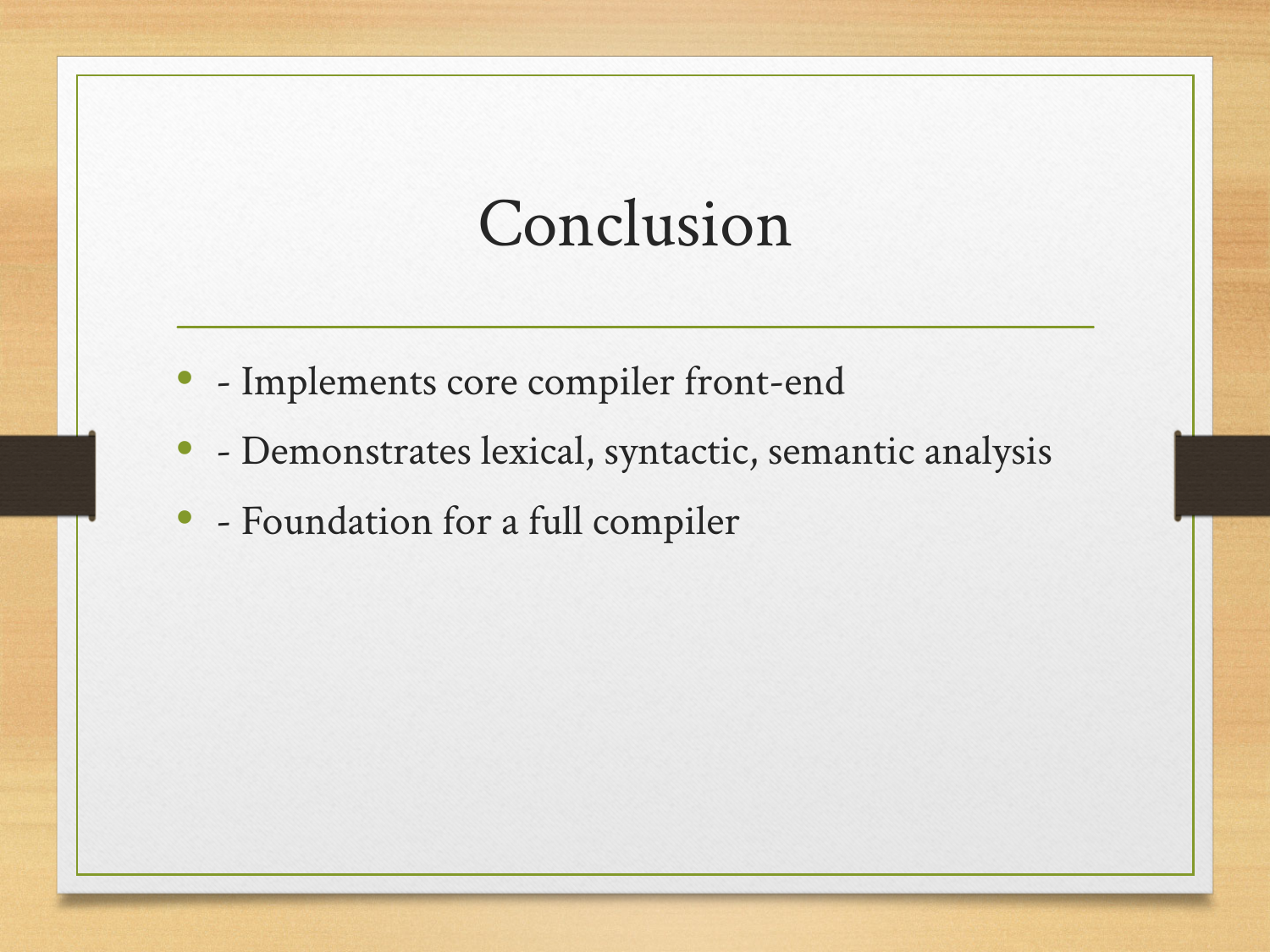

# Conclusion
- Implements core compiler front-end
- Demonstrates lexical, syntactic, semantic analysis
- Foundation for a full compiler